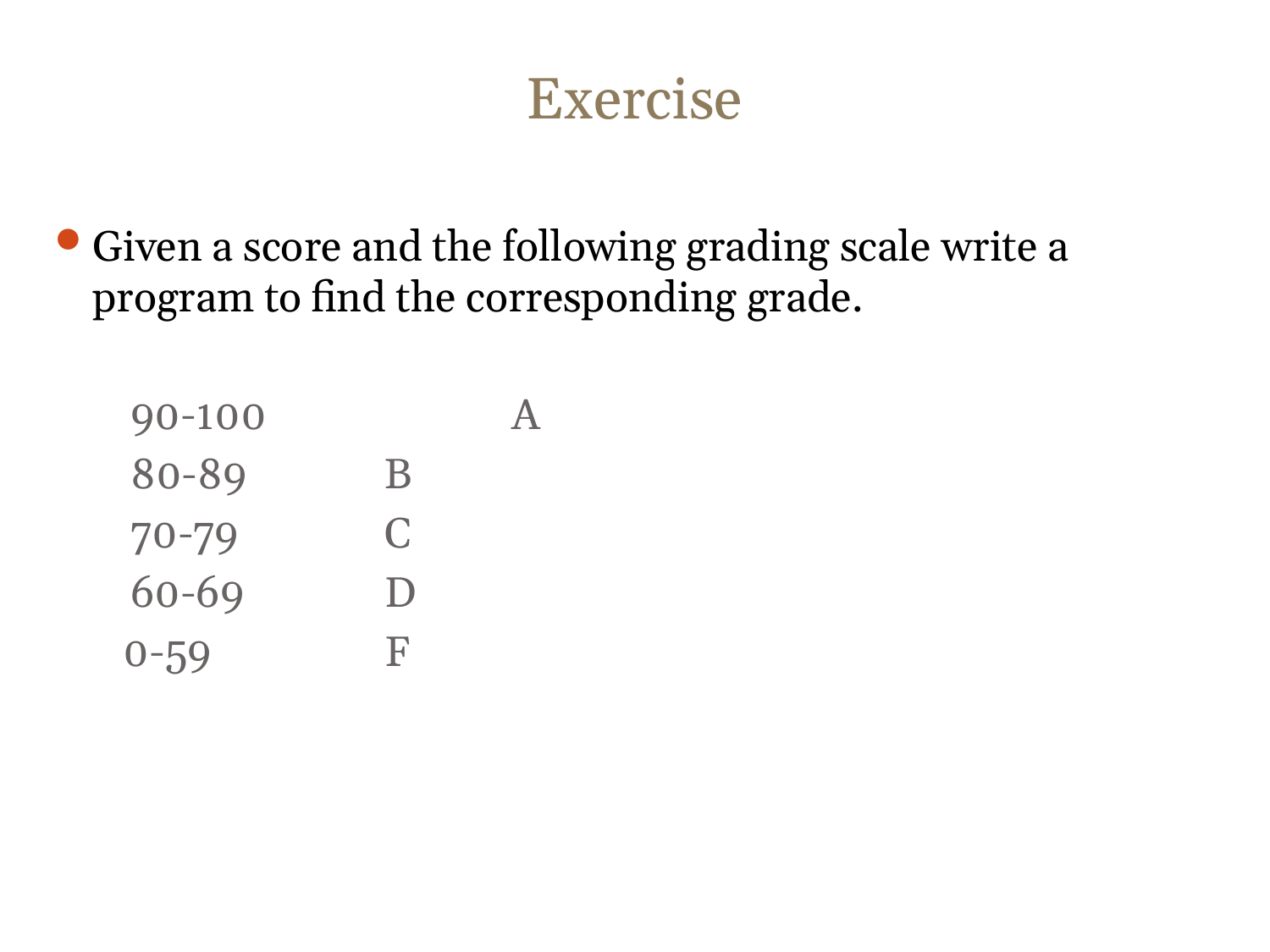

# Exercise
Given a score and the following grading scale write a program to find the corresponding grade.

	90-100		A
	80-89		B
	70-79		C
	60-69		D
   0-59		F